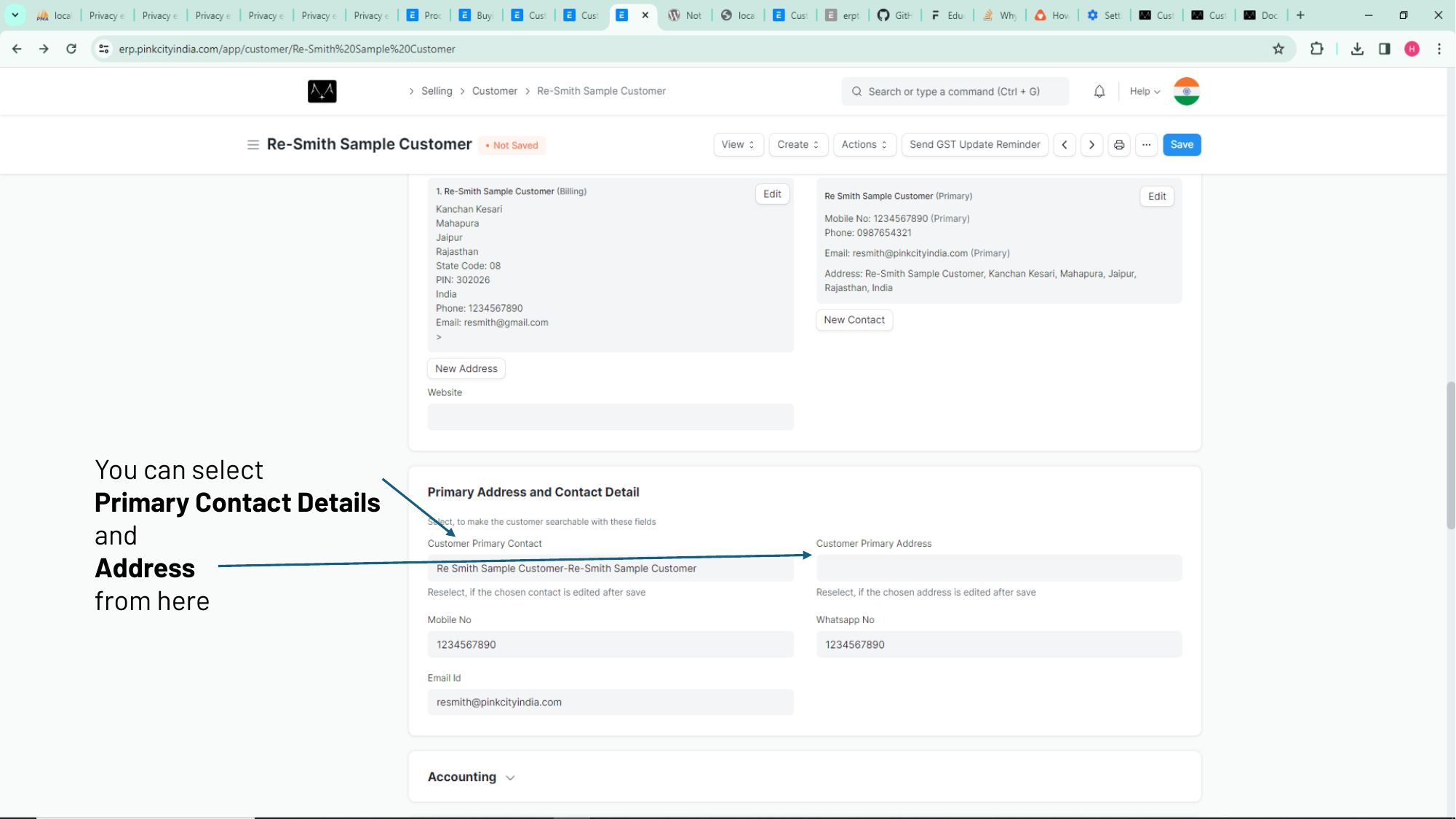

You can select
Primary Contact Details
and
Address
from here